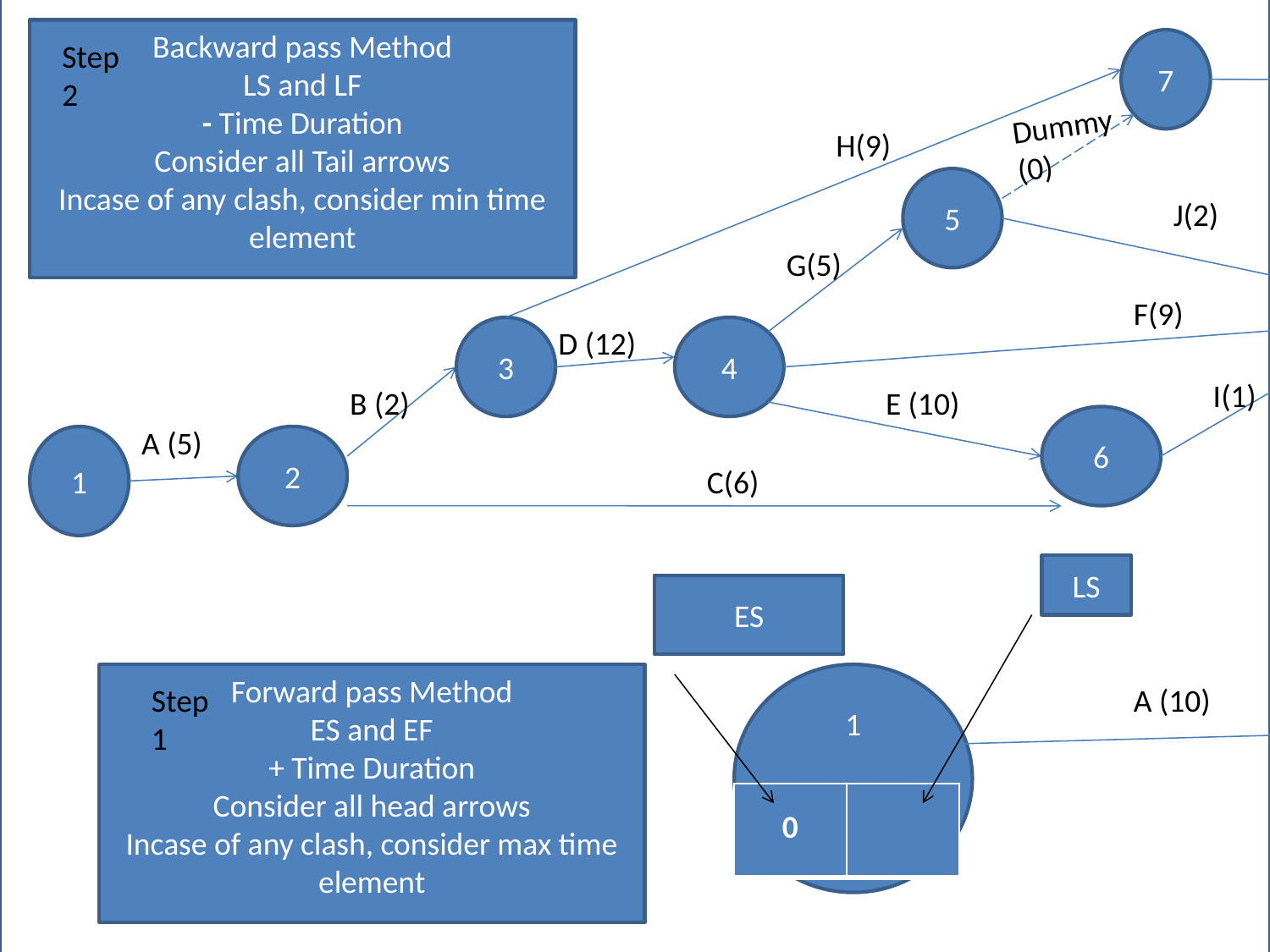

Backward pass Method
LS and LF
- Time Duration
Consider all Tail arrows
Incase of any clash, consider min time element
Step 2
7
M(7)
9
N(8)
| Activity | Immediate predecessor | Expected completion Time (weeks) |
| --- | --- | --- |
| A | - | 5 |
| B | A | 2 |
| C | A | 6 |
| D | B | 12 |
| E | D | 10 |
| F | D | 9 |
| G | D | 5 |
| H | B | 9 |
| I | C,E | 1 |
| J | G | 2 |
| K | F,I,J | 3 |
| L | K | 9 |
| M | H,G | 7 |
| N | M | 8 |
Dummy(0)
H(9)
11
5
J(2)
G(5)
K(3)
L(9)
8
10
F(9)
3
D (12)
4
I(1)
B (2)
E (10)
6
A (5)
1
2
C(6)
LS
ES
LS/LF

Forward pass Method
ES and EF
+ Time Duration
Consider all head arrows
Incase of any clash, consider max time element
1
B
Step 1
A (10)
| 10 |  |
| --- | --- |
| 0 |  |
| --- | --- |
EF/ES